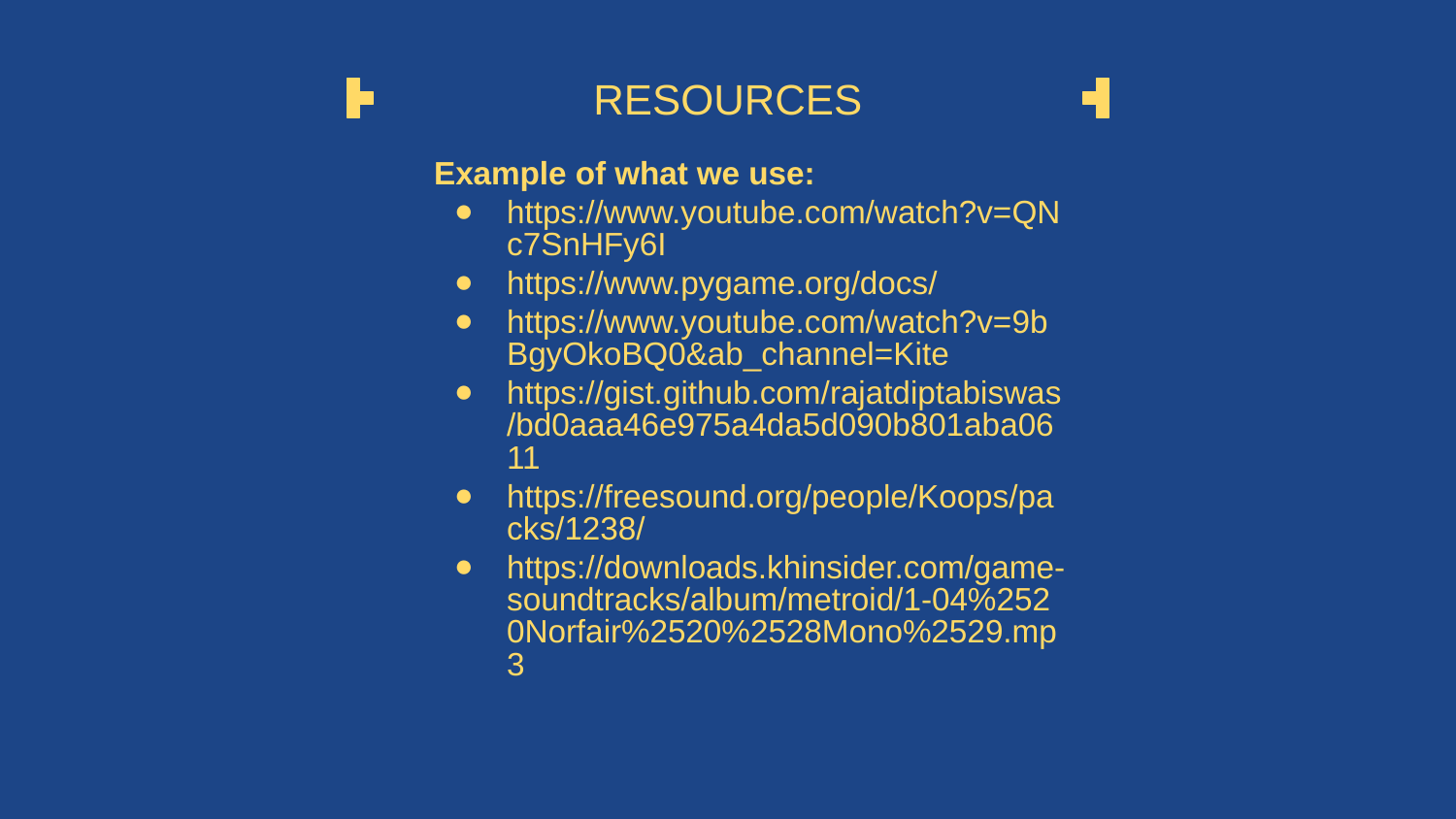

# RESOURCES

Example of what we use:
https://www.youtube.com/watch?v=QNc7SnHFy6I
https://www.pygame.org/docs/
https://www.youtube.com/watch?v=9bBgyOkoBQ0&ab_channel=Kite
https://gist.github.com/rajatdiptabiswas/bd0aaa46e975a4da5d090b801aba0611
https://freesound.org/people/Koops/packs/1238/
https://downloads.khinsider.com/game-soundtracks/album/metroid/1-04%2520Norfair%2520%2528Mono%2529.mp3